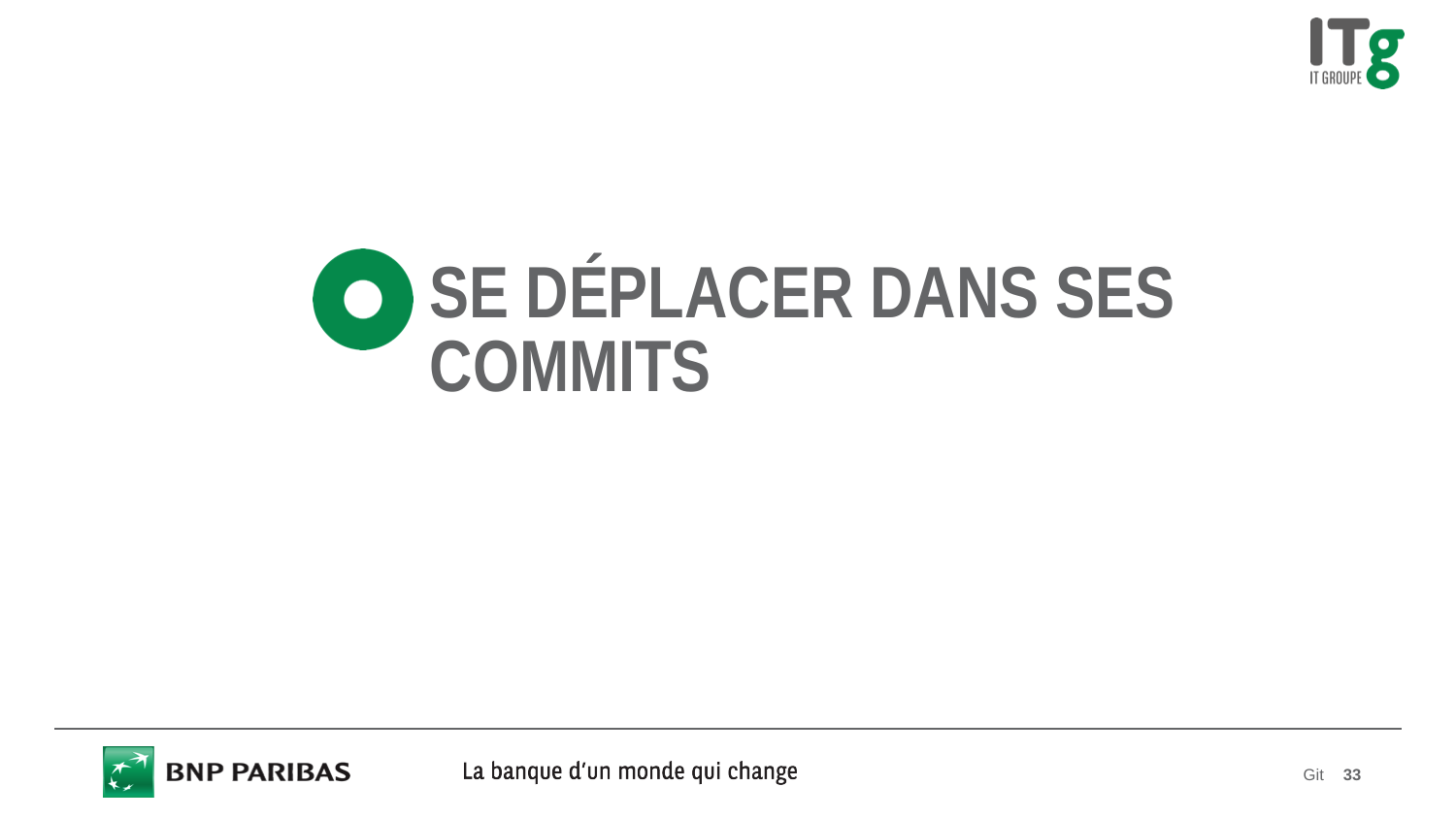

# Se déplacer dans ses commits
Git
33